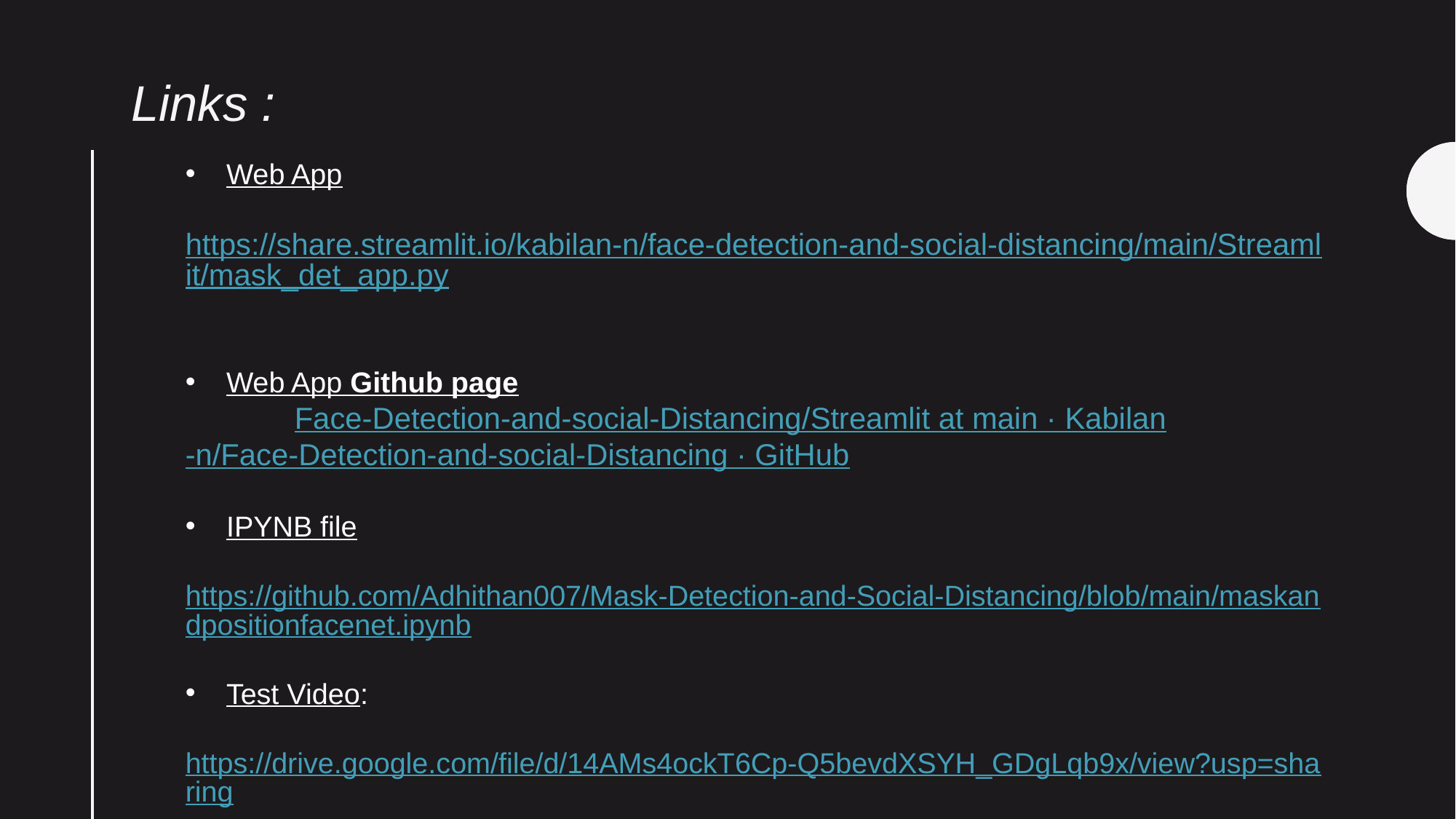

Links :

Web App
	https://share.streamlit.io/kabilan-n/face-detection-and-social-distancing/main/Streamlit/mask_det_app.py

Web App Github page
	Face-Detection-and-social-Distancing/Streamlit at main · Kabilan-n/Face-Detection-and-social-Distancing · GitHub

IPYNB file
	https://github.com/Adhithan007/Mask-Detection-and-Social-Distancing/blob/main/maskandpositionfacenet.ipynb

Test Video:
	https://drive.google.com/file/d/14AMs4ockT6Cp-Q5bevdXSYH_GDgLqb9x/view?usp=sharing